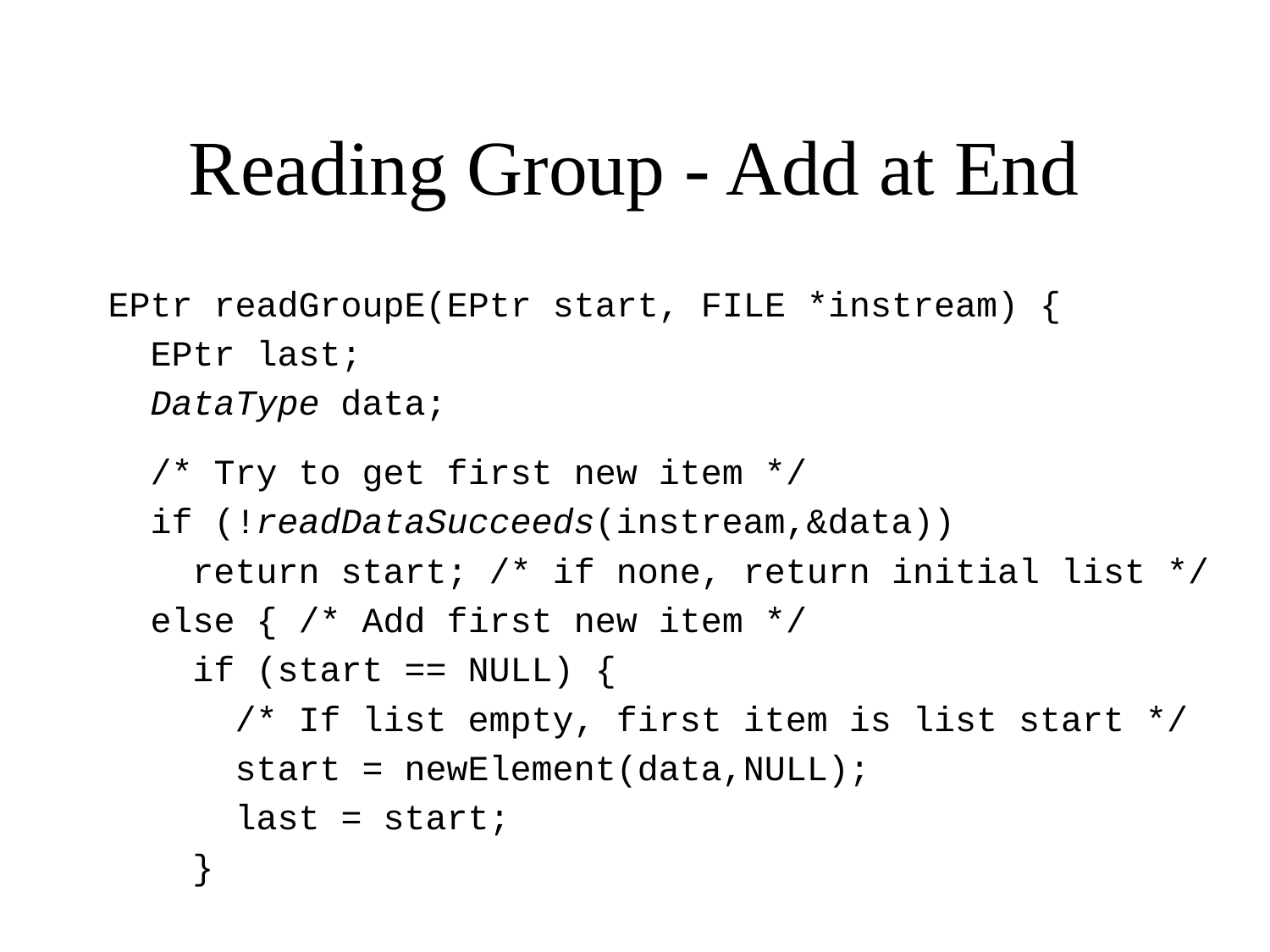

# Reading Group - Add at End
EPtr readGroupE(EPtr start, FILE *instream) {
  EPtr last;
  DataType data;

  /* Try to get first new item */
  if (!readDataSucceeds(instream,&data))
    return start; /* if none, return initial list */
  else { /* Add first new item */
    if (start == NULL) {
      /* If list empty, first item is list start */
      start = newElement(data,NULL);
      last = start;
    }